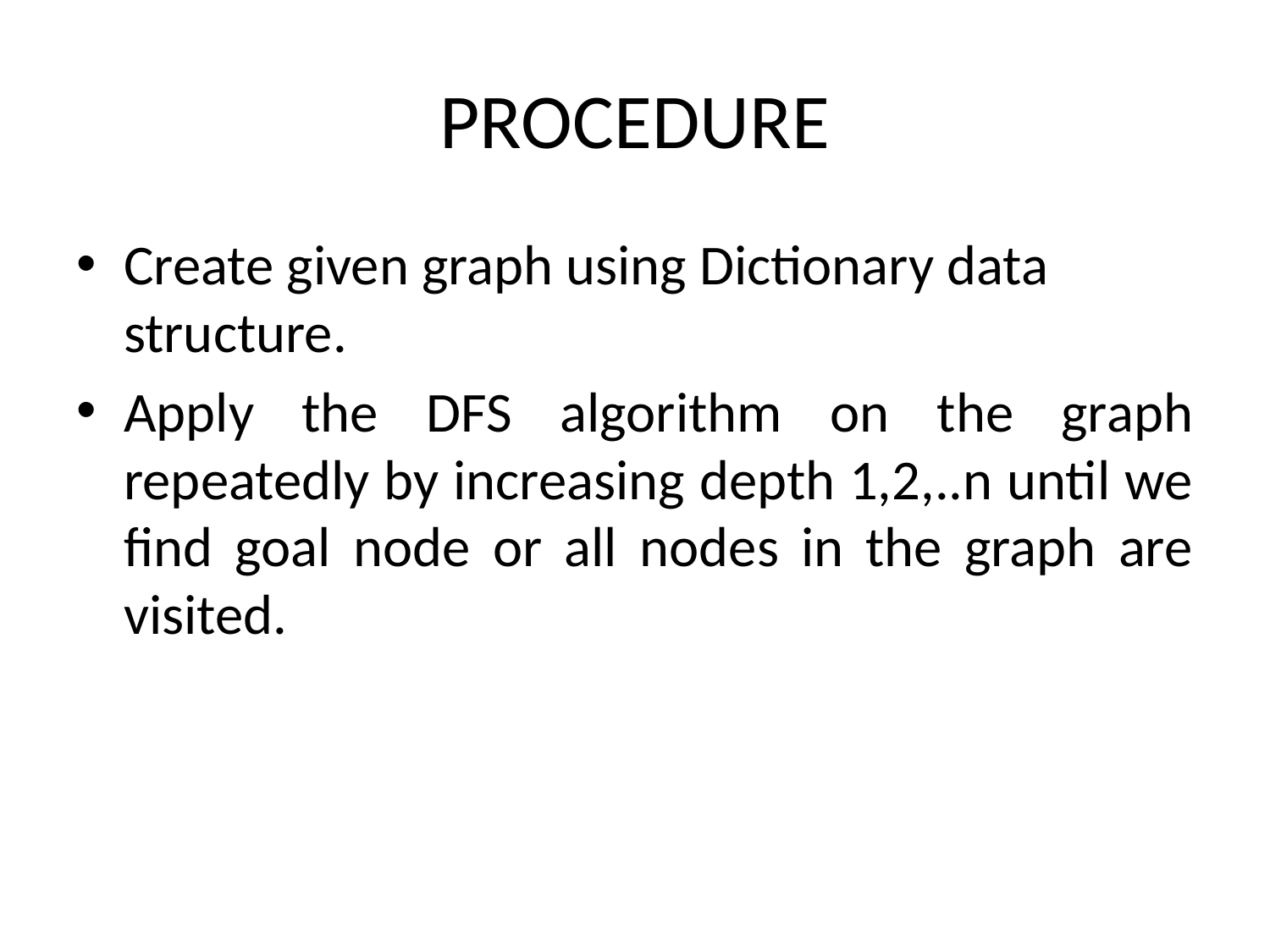

# PROCEDURE
Create given graph using Dictionary data structure.
Apply the DFS algorithm on the graph repeatedly by increasing depth 1,2,..n until we find goal node or all nodes in the graph are visited.